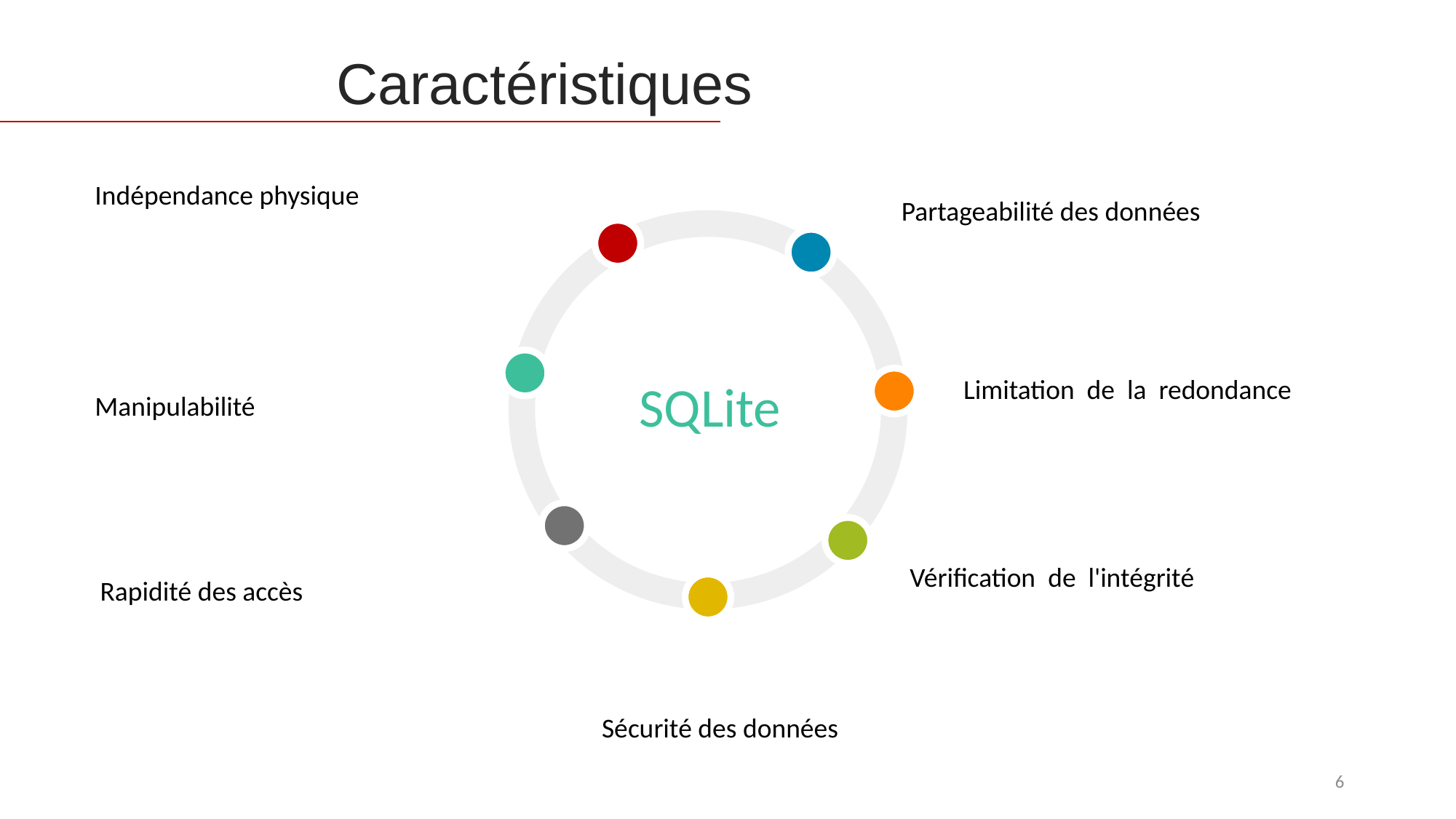

Caractéristiques
Indépendance physique
Partageabilité des données

Manipulabilité
Limitation  de  la  redondance
SQLite

Vérification  de  l'intégrité
Rapidité des accès

Sécurité des données
6